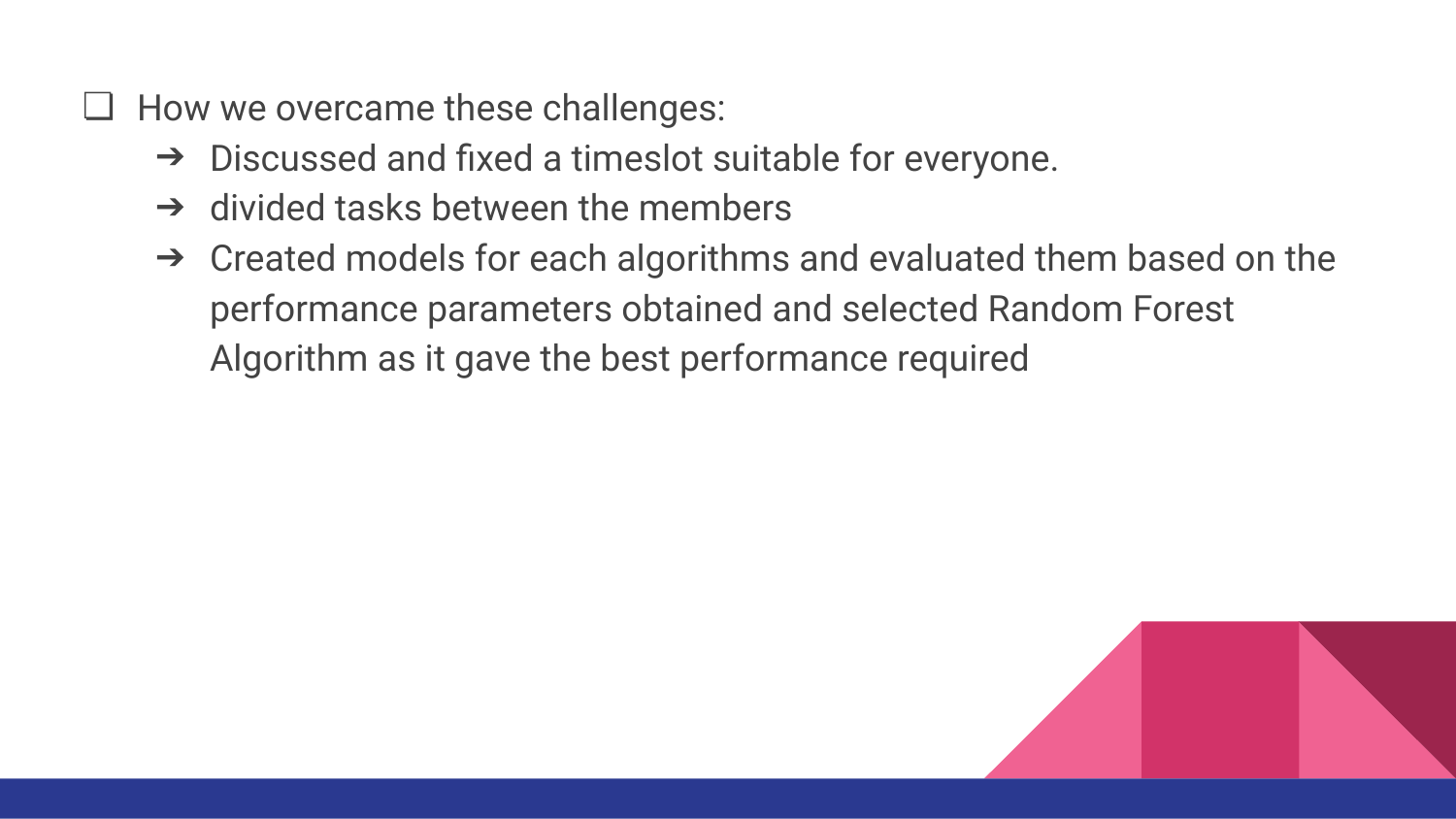

How we overcame these challenges:
Discussed and fixed a timeslot suitable for everyone.
divided tasks between the members
Created models for each algorithms and evaluated them based on the performance parameters obtained and selected Random Forest Algorithm as it gave the best performance required